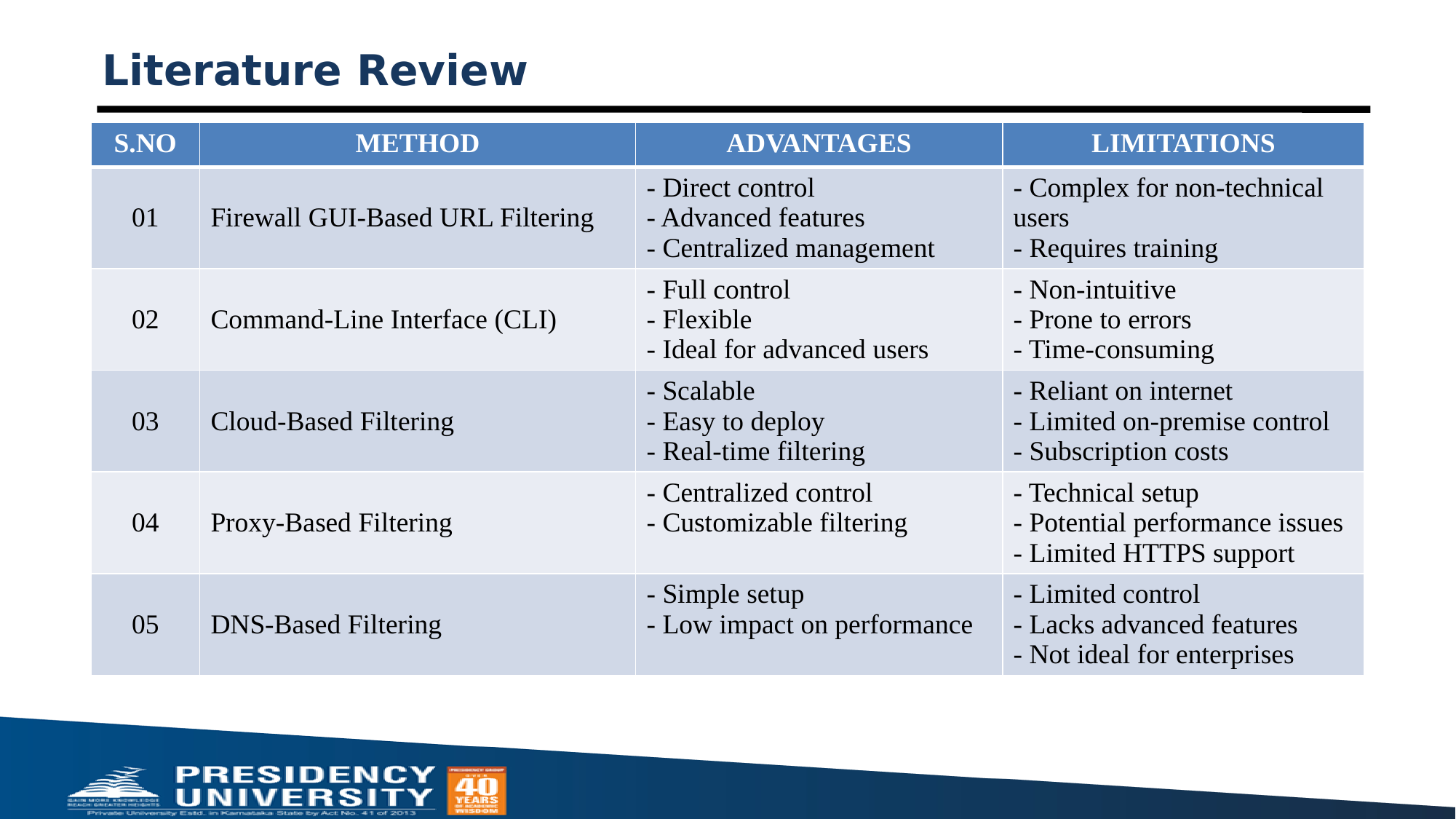

# Literature Review

| S.NO | METHOD | ADVANTAGES | LIMITATIONS |
| --- | --- | --- | --- |
| 01 | Firewall GUI-Based URL Filtering | - Direct control - Advanced features - Centralized management | - Complex for non-technical users - Requires training |
| 02 | Command-Line Interface (CLI) | - Full control - Flexible - Ideal for advanced users | - Non-intuitive - Prone to errors - Time-consuming |
| 03 | Cloud-Based Filtering | - Scalable - Easy to deploy - Real-time filtering | - Reliant on internet - Limited on-premise control - Subscription costs |
| 04 | Proxy-Based Filtering | - Centralized control - Customizable filtering | - Technical setup - Potential performance issues - Limited HTTPS support |
| 05 | DNS-Based Filtering | - Simple setup - Low impact on performance | - Limited control - Lacks advanced features - Not ideal for enterprises |